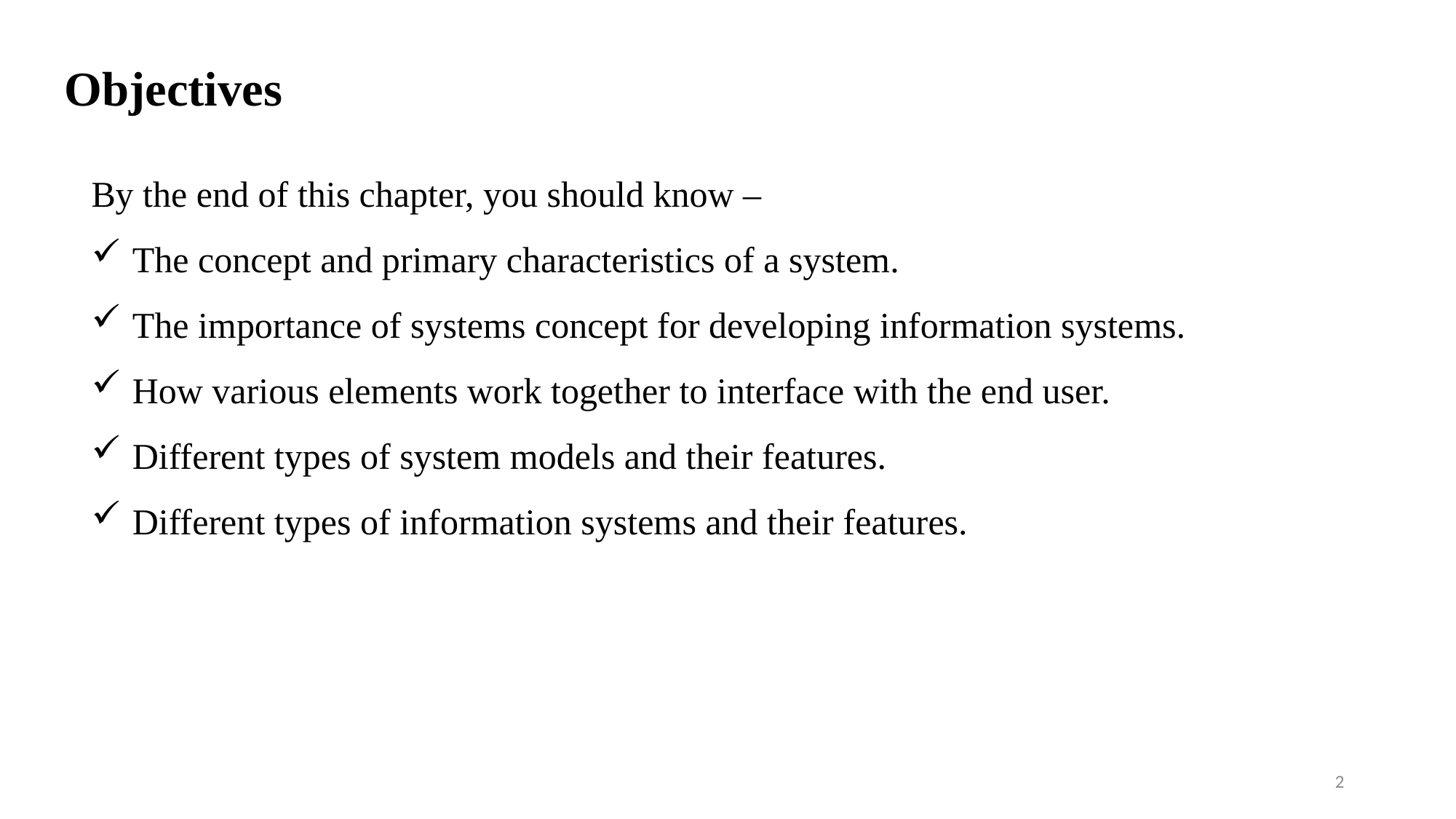

# Objectives
By the end of this chapter, you should know –
The concept and primary characteristics of a system.
The importance of systems concept for developing information systems.
How various elements work together to interface with the end user.
Different types of system models and their features.
Different types of information systems and their features.

2